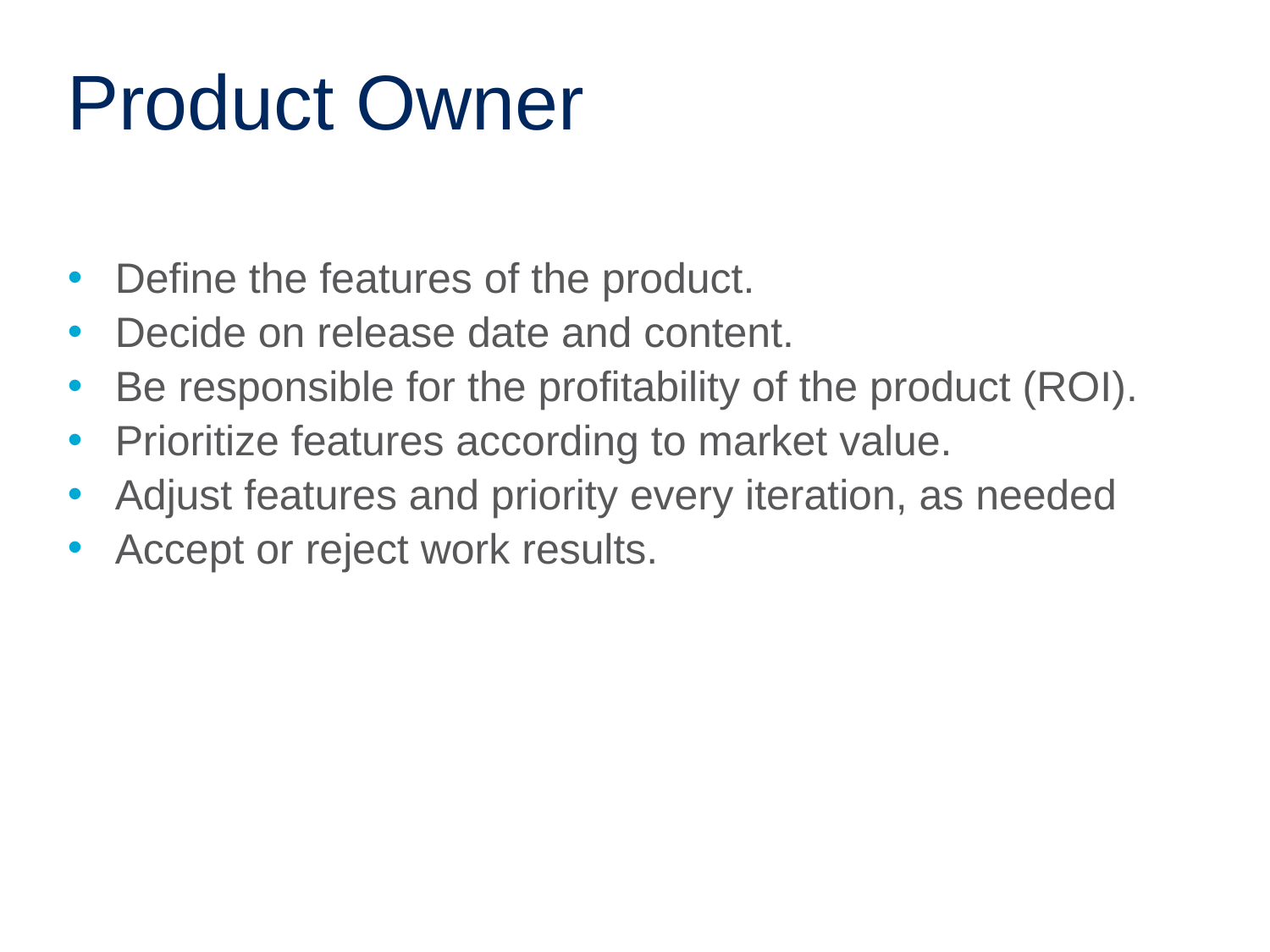

# Product Owner
Define the features of the product.
Decide on release date and content.
Be responsible for the profitability of the product (ROI).
Prioritize features according to market value.
Adjust features and priority every iteration, as needed
Accept or reject work results.